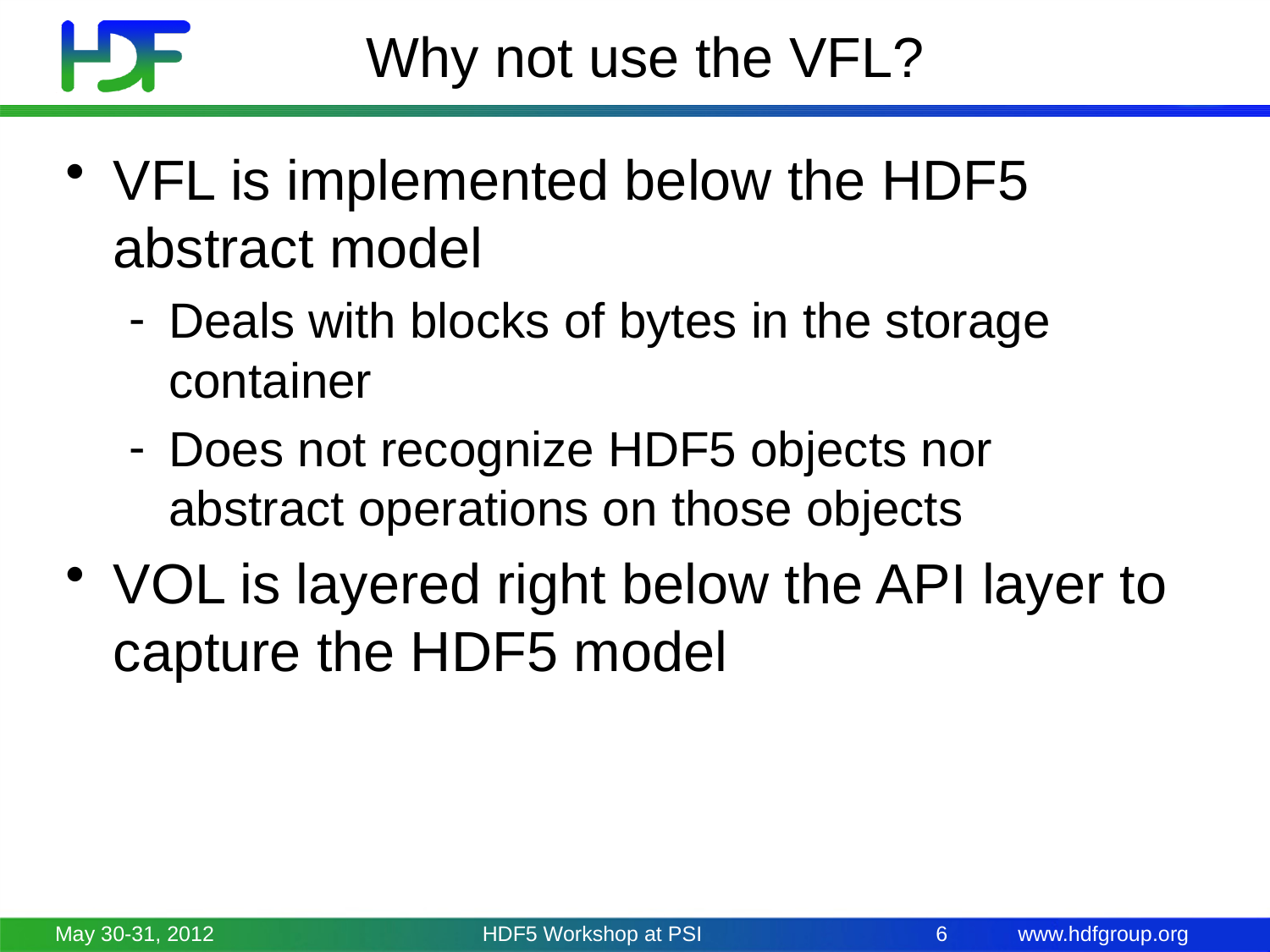

# Why not use the VFL?
VFL is implemented below the HDF5 abstract model
Deals with blocks of bytes in the storage container
Does not recognize HDF5 objects nor abstract operations on those objects
VOL is layered right below the API layer to capture the HDF5 model

May 30-31, 2012
HDF5 Workshop at PSI
6